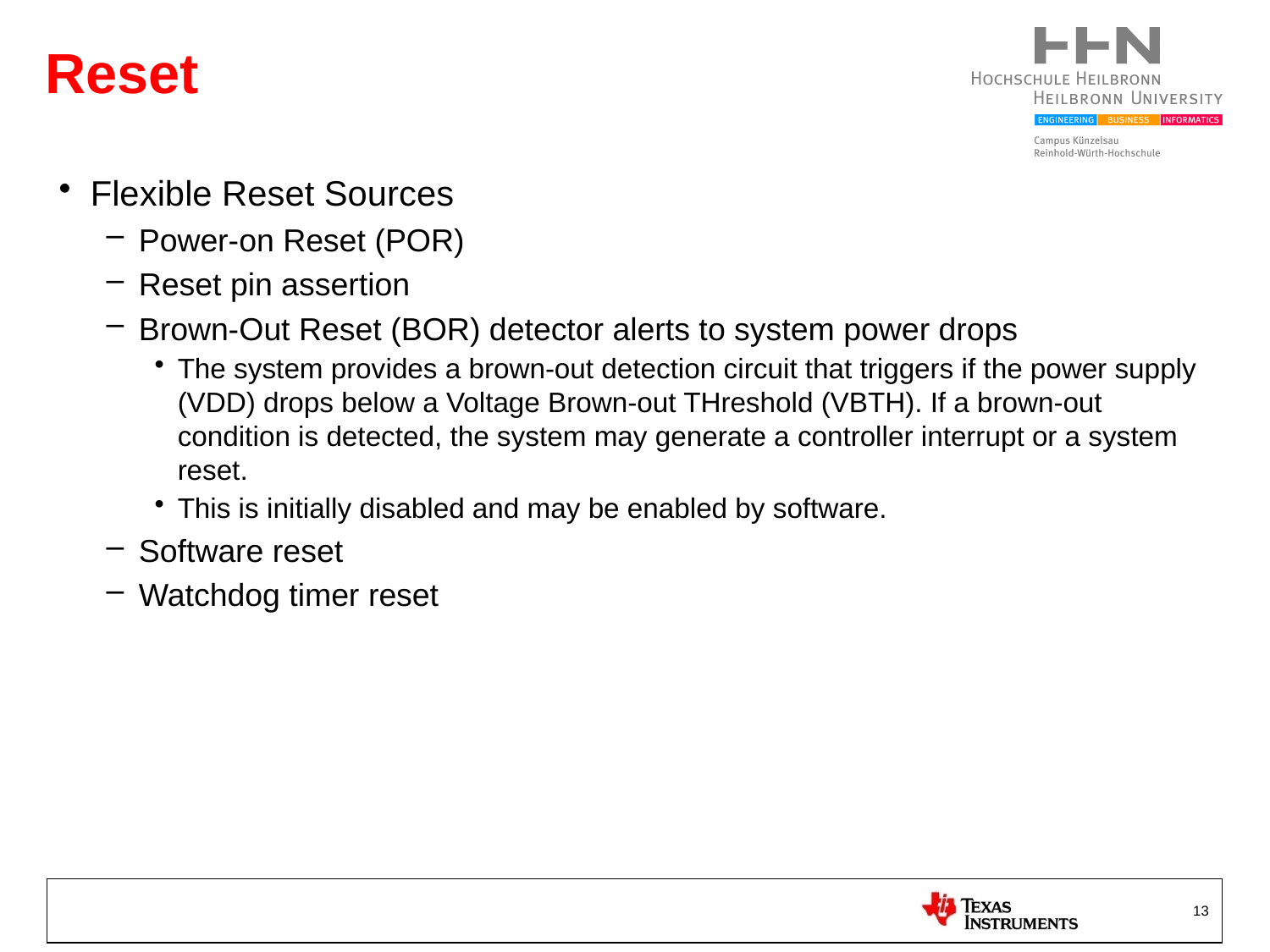

# Reset
Flexible Reset Sources
Power-on Reset (POR)
Reset pin assertion
Brown-Out Reset (BOR) detector alerts to system power drops
The system provides a brown-out detection circuit that triggers if the power supply (VDD) drops below a Voltage Brown-out THreshold (VBTH). If a brown-out condition is detected, the system may generate a controller interrupt or a system reset.
This is initially disabled and may be enabled by software.
Software reset
Watchdog timer reset
13